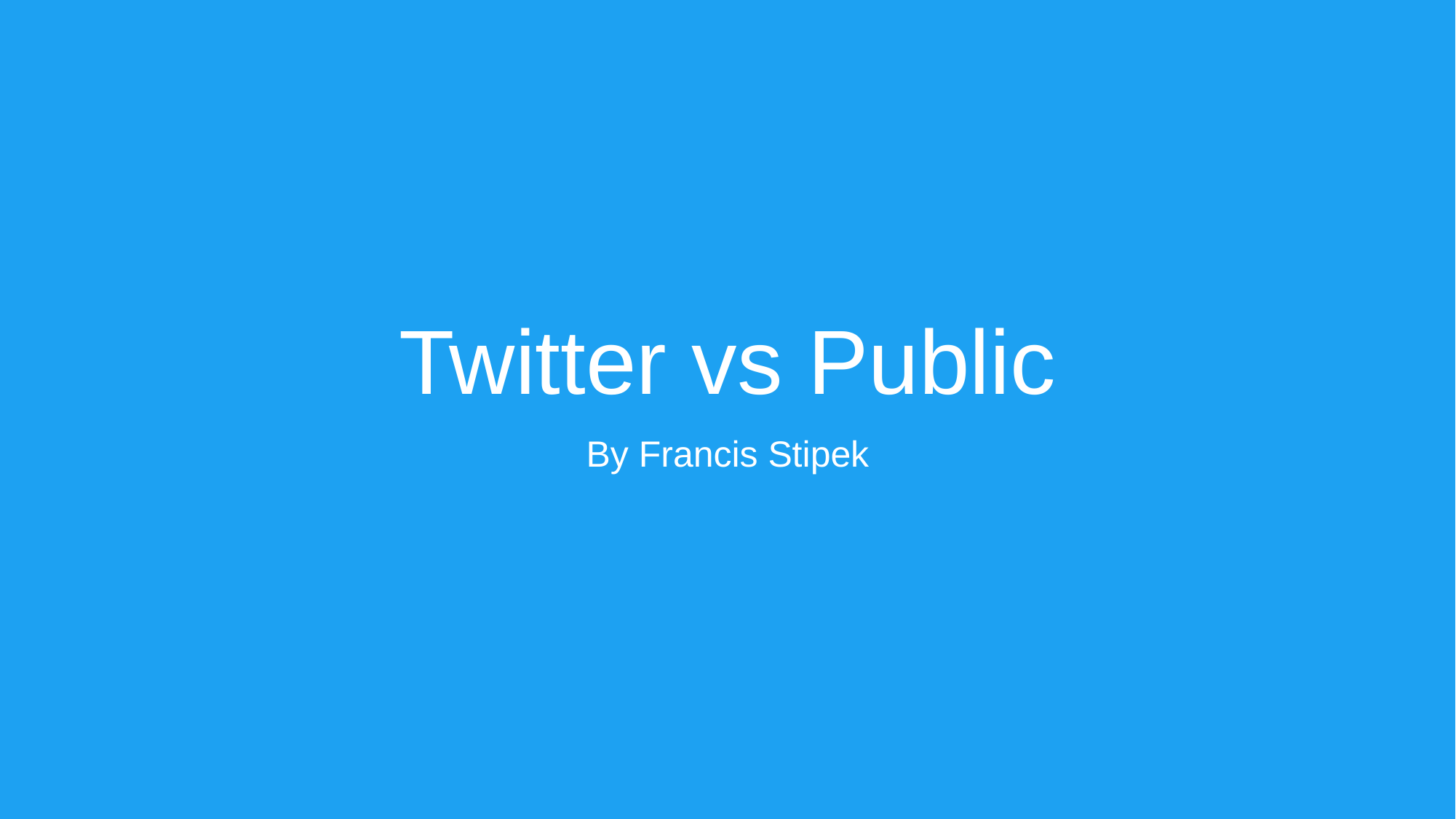

# Twitter vs Public
By Francis Stipek